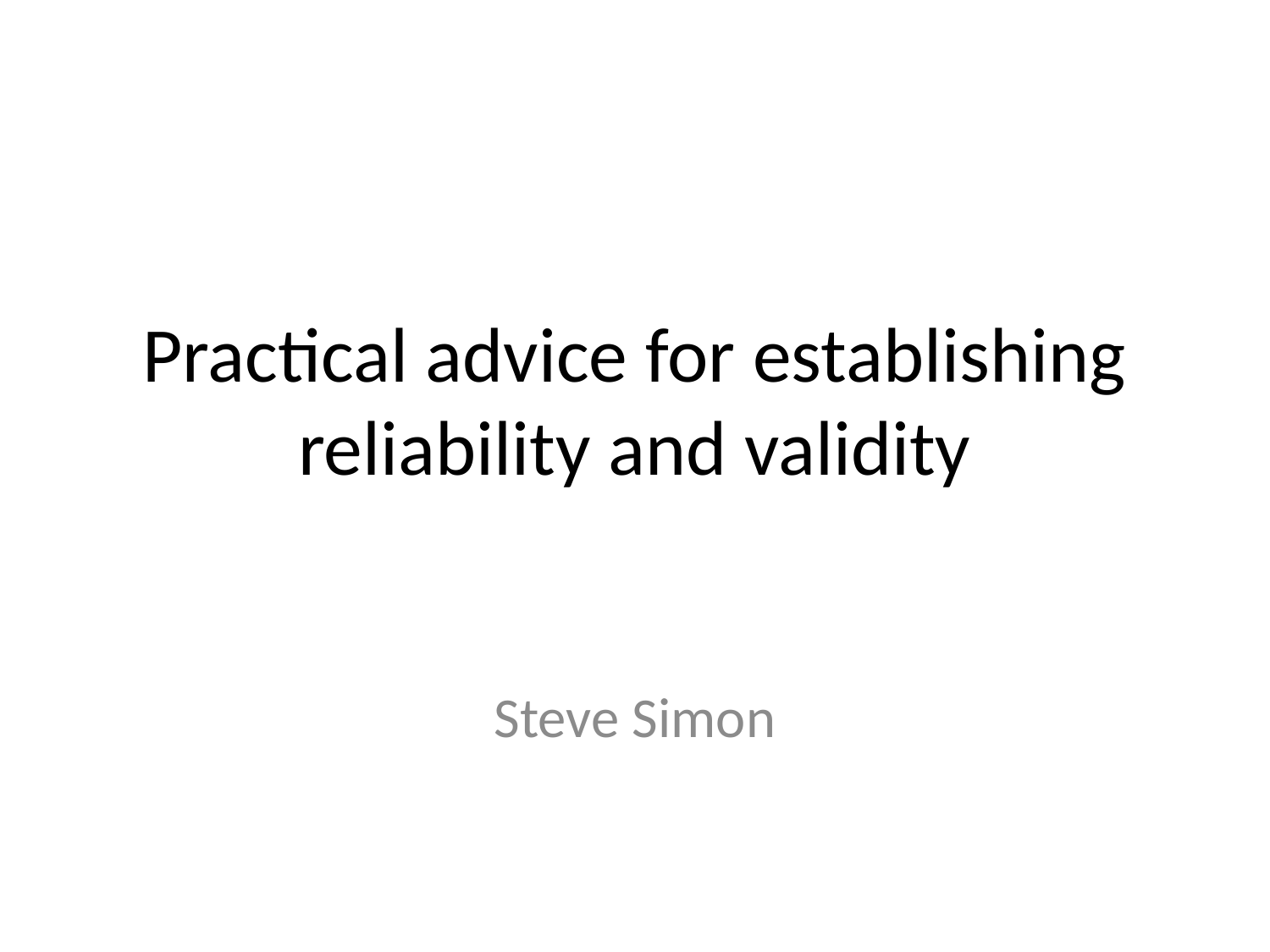

# Practical advice for establishing reliability and validity
Steve Simon